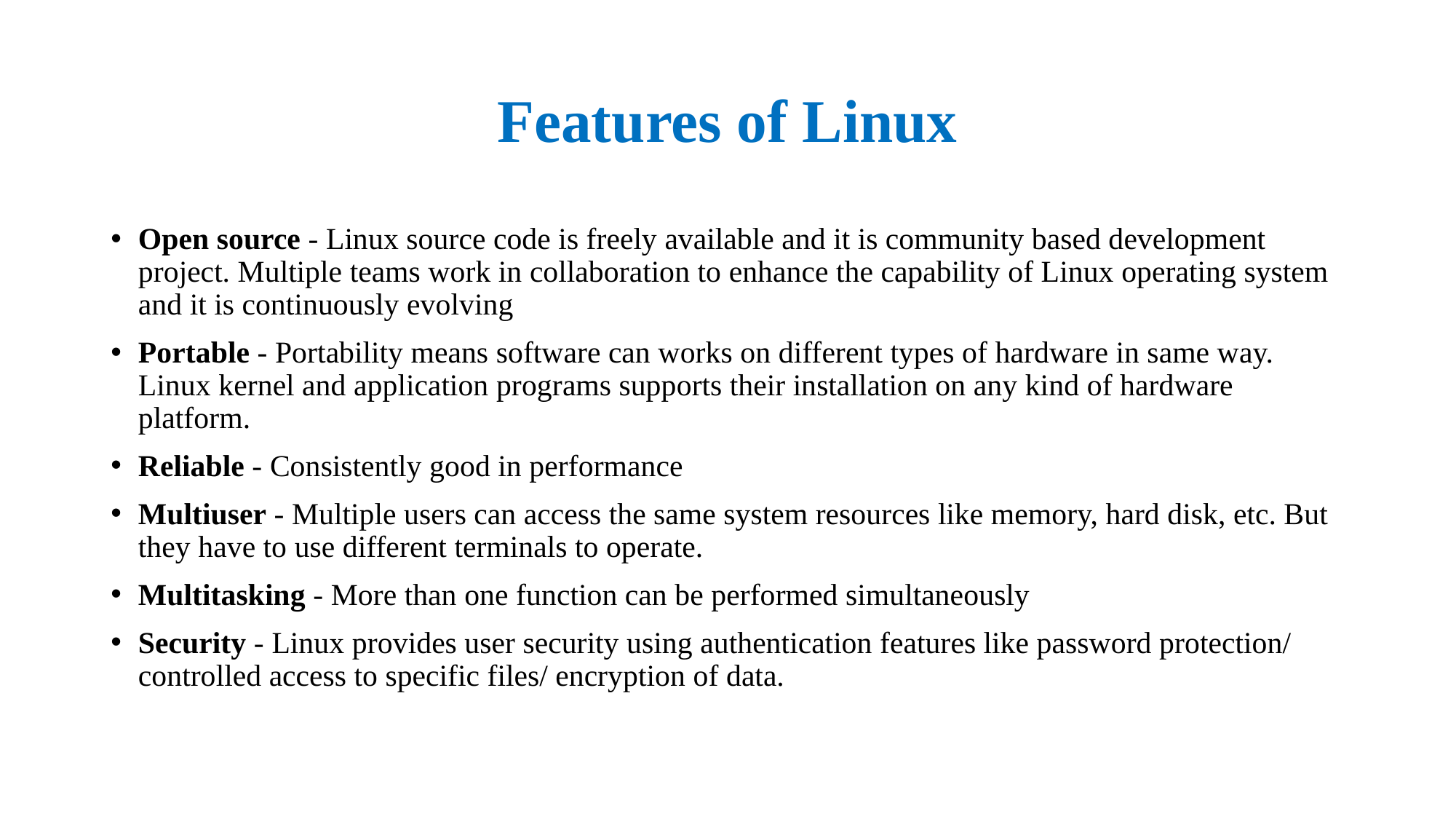

# Features of Linux
Open source - Linux source code is freely available and it is community based development project. Multiple teams work in collaboration to enhance the capability of Linux operating system and it is continuously evolving
Portable - Portability means software can works on different types of hardware in same way. Linux kernel and application programs supports their installation on any kind of hardware platform.
Reliable - Consistently good in performance
Multiuser - Multiple users can access the same system resources like memory, hard disk, etc. But they have to use different terminals to operate.
Multitasking - More than one function can be performed simultaneously
Security - Linux provides user security using authentication features like password protection/ controlled access to specific files/ encryption of data.